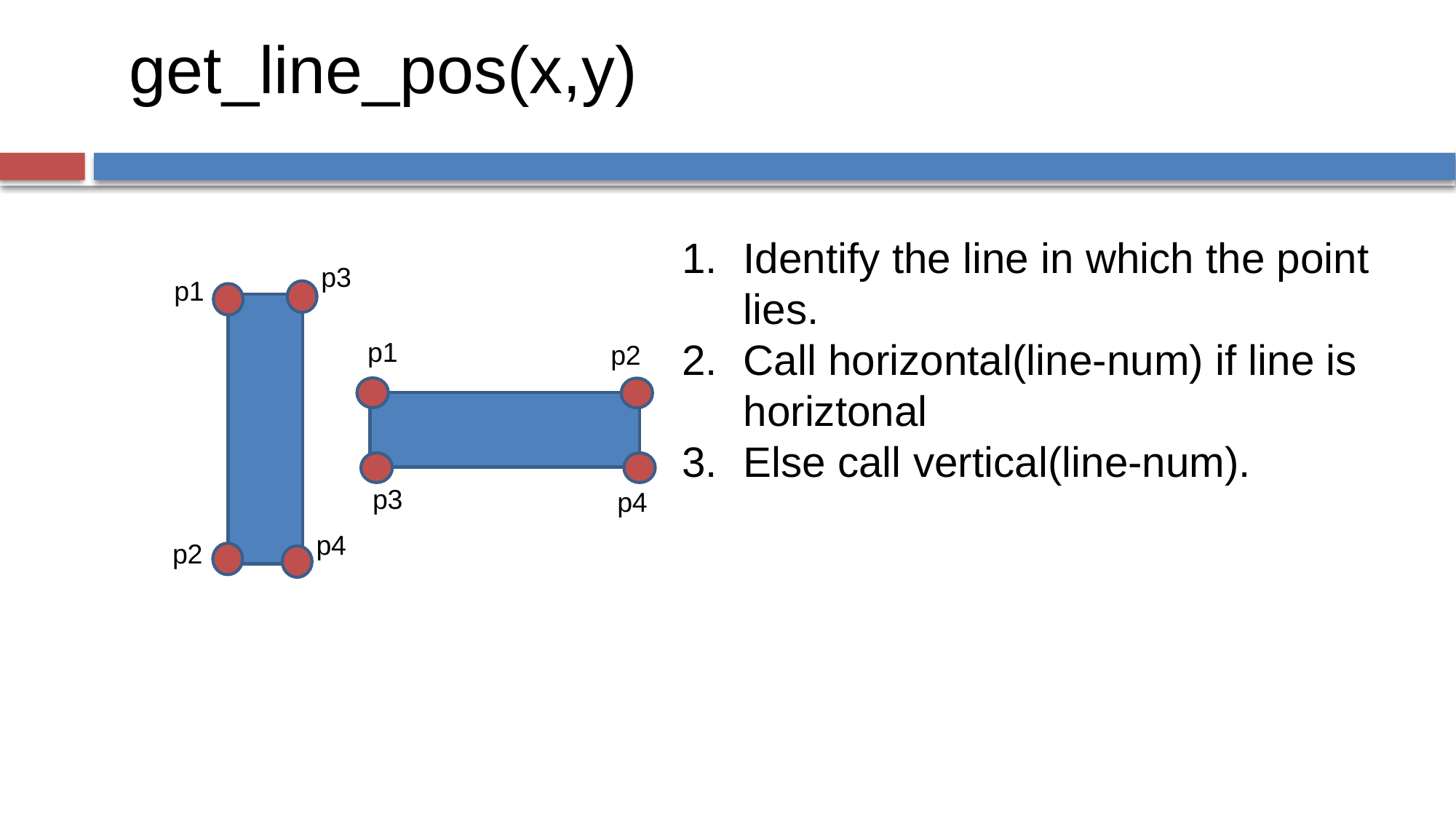

# get_line_pos(x,y)
Identify the line in which the point lies.
Call horizontal(line-num) if line is horiztonal
Else call vertical(line-num).
p3
p1

p1
p2

p3
p4
p4
p2